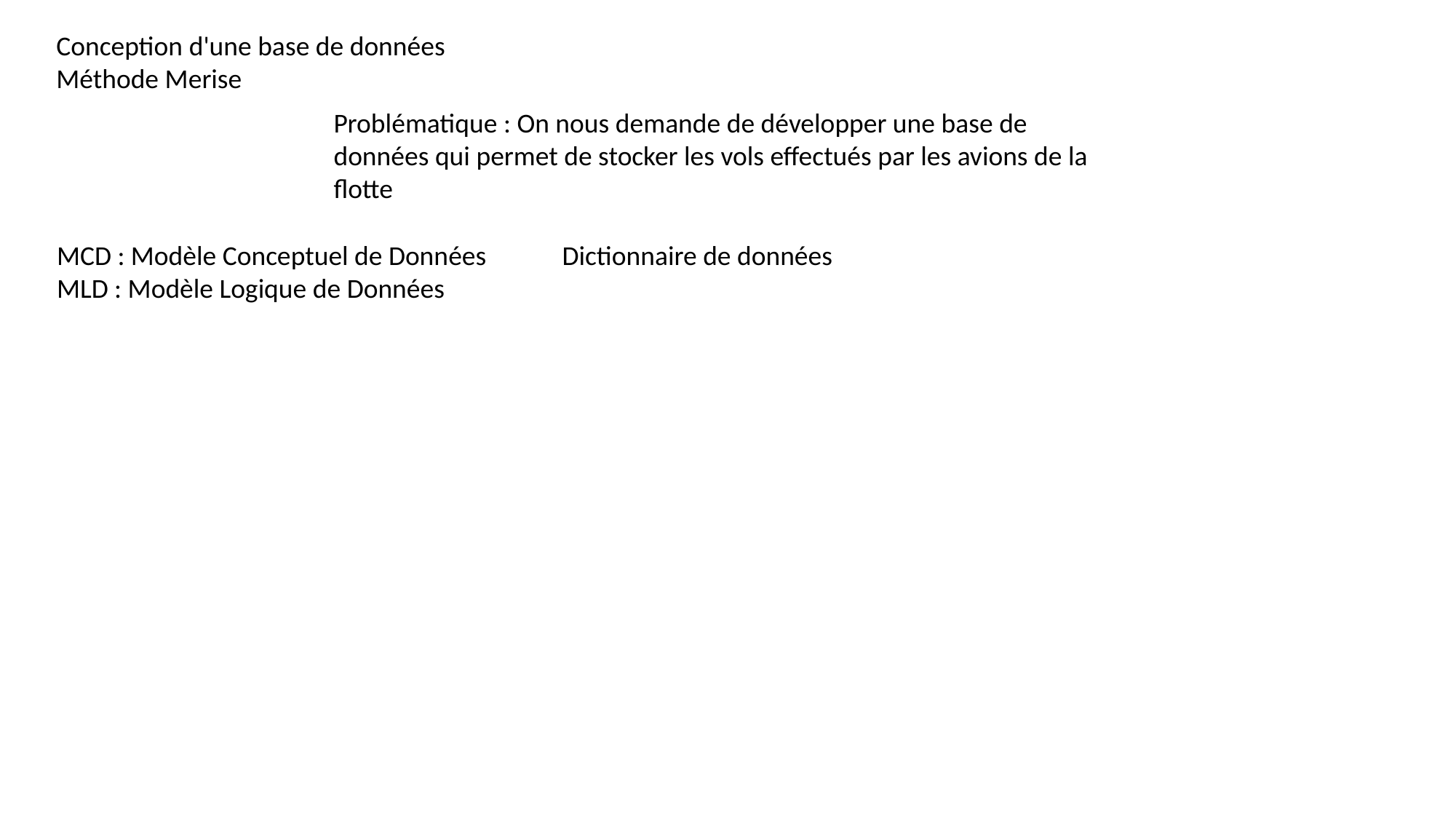

Conception d'une base de données
Méthode Merise
Problématique : On nous demande de développer une base de données qui permet de stocker les vols effectués par les avions de la flotte
MCD : Modèle Conceptuel de Données
MLD : Modèle Logique de Données
Dictionnaire de données